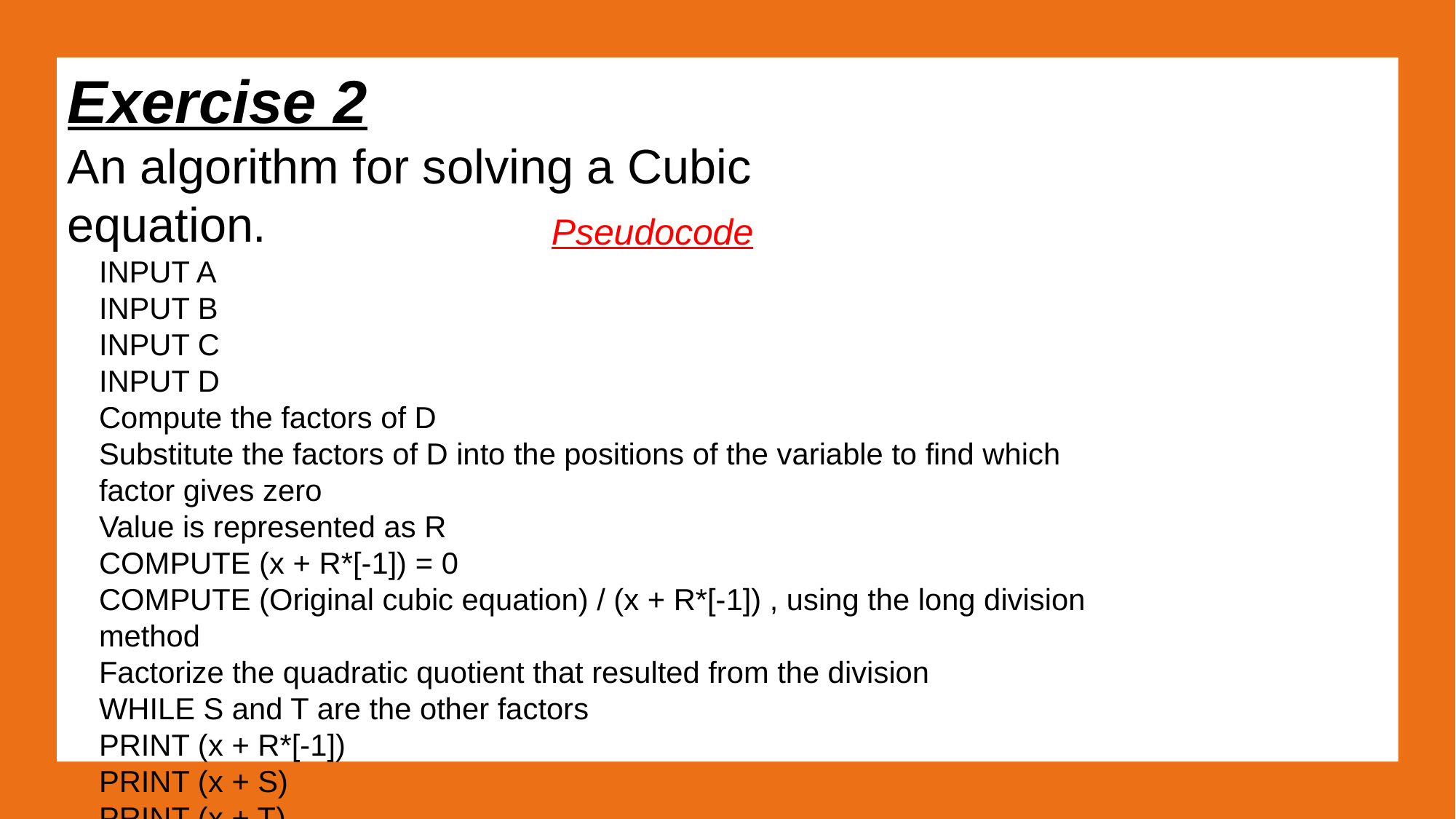

Exercise 2
An algorithm for solving a Cubic equation.
Pseudocode
INPUT A
INPUT B
INPUT C
INPUT D
Compute the factors of D
Substitute the factors of D into the positions of the variable to find which factor gives zero
Value is represented as R
COMPUTE (x + R*[-1]) = 0
COMPUTE (Original cubic equation) / (x + R*[-1]) , using the long division method
Factorize the quadratic quotient that resulted from the division
WHILE S and T are the other factors
PRINT (x + R*[-1])
PRINT (x + S)
PRINT (x + T)